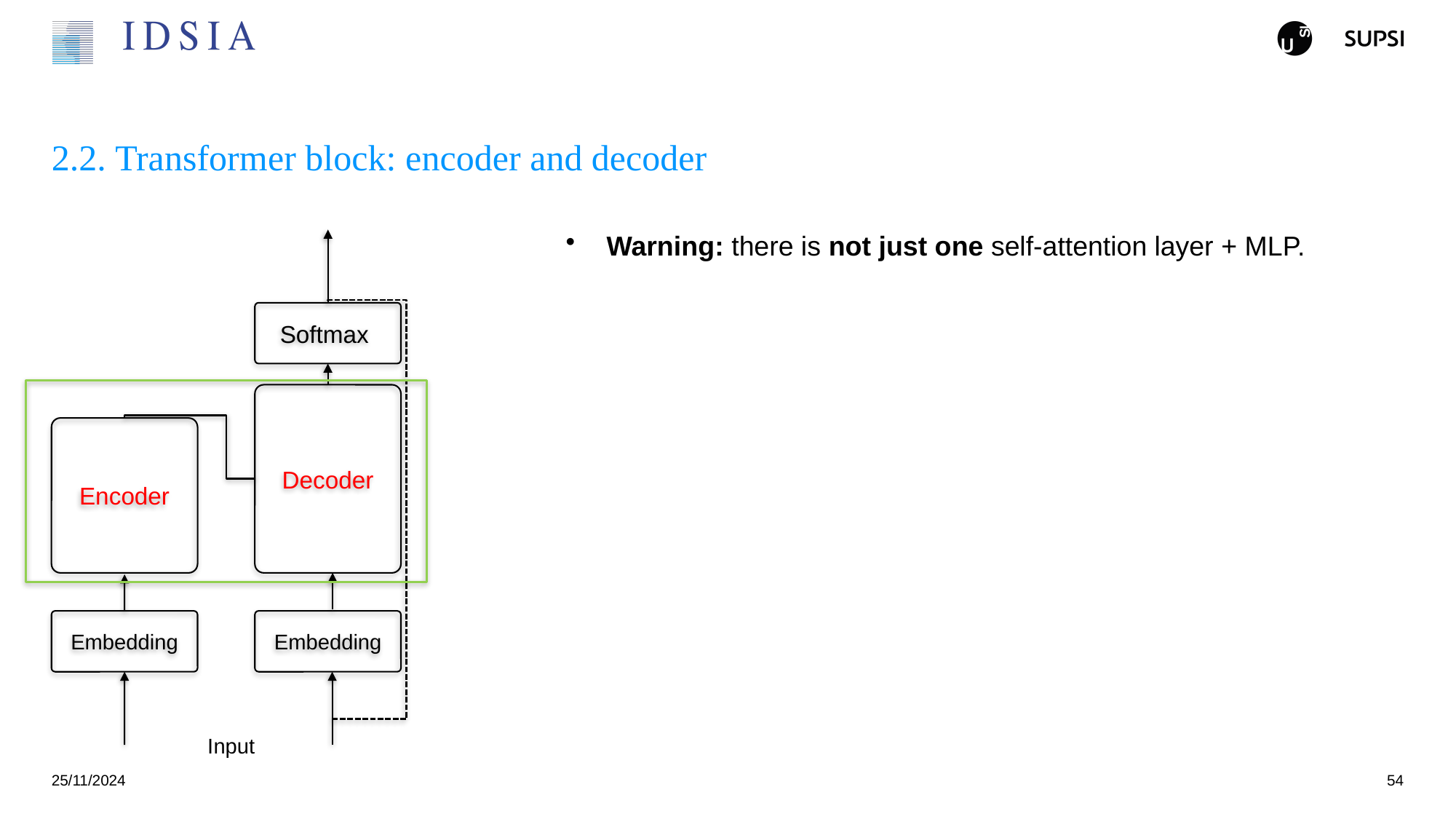

# 2.2. Transformer block: encoder and decoder
Warning: there is not just one self-attention layer + MLP.

Softmax

Decoder
Encoder
Embedding
Embedding
Input

25/11/2024
54